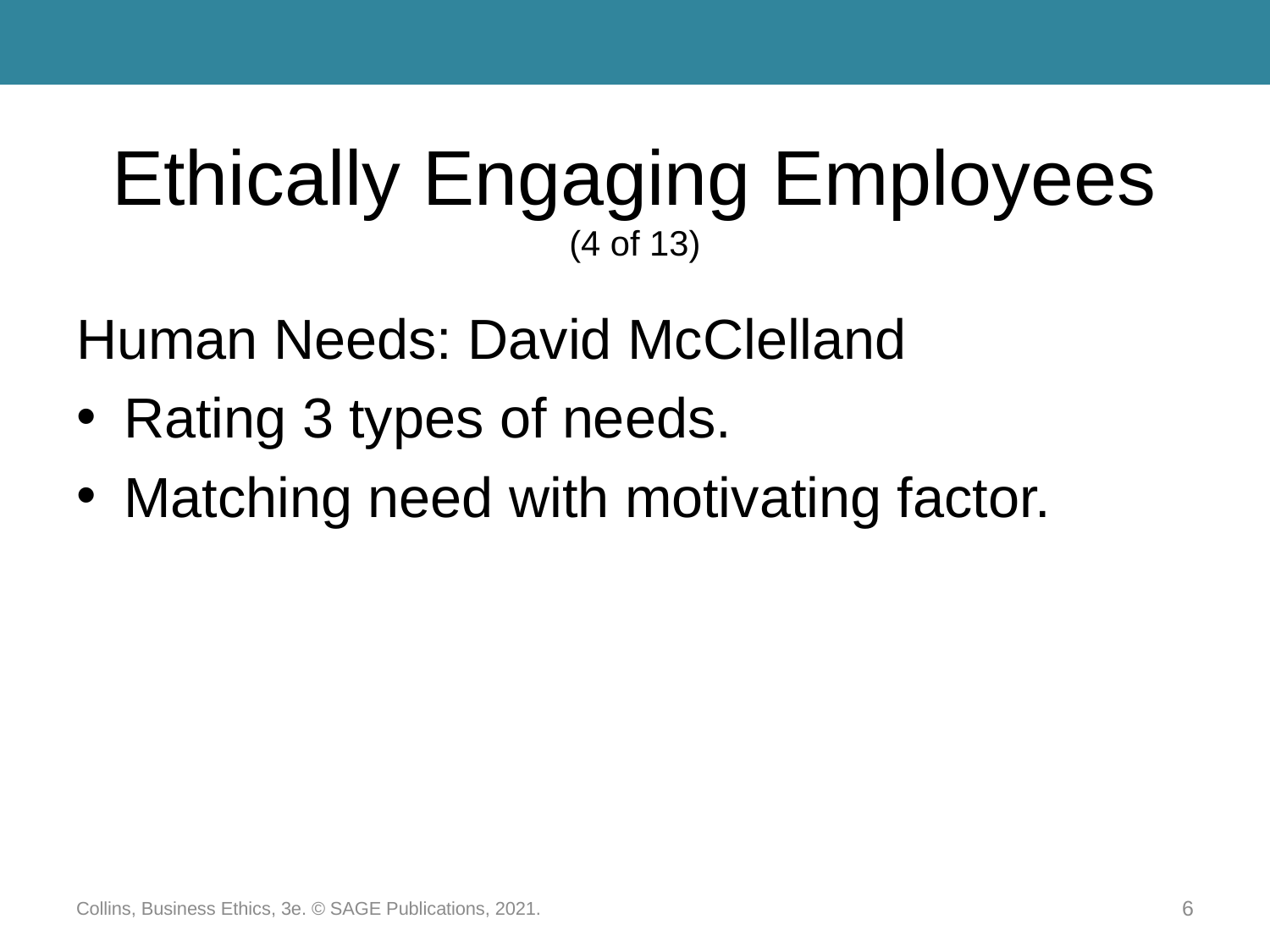

# Ethically Engaging Employees (4 of 13)
Human Needs: David McClelland
Rating 3 types of needs.
Matching need with motivating factor.
Collins, Business Ethics, 3e. © SAGE Publications, 2021.
6